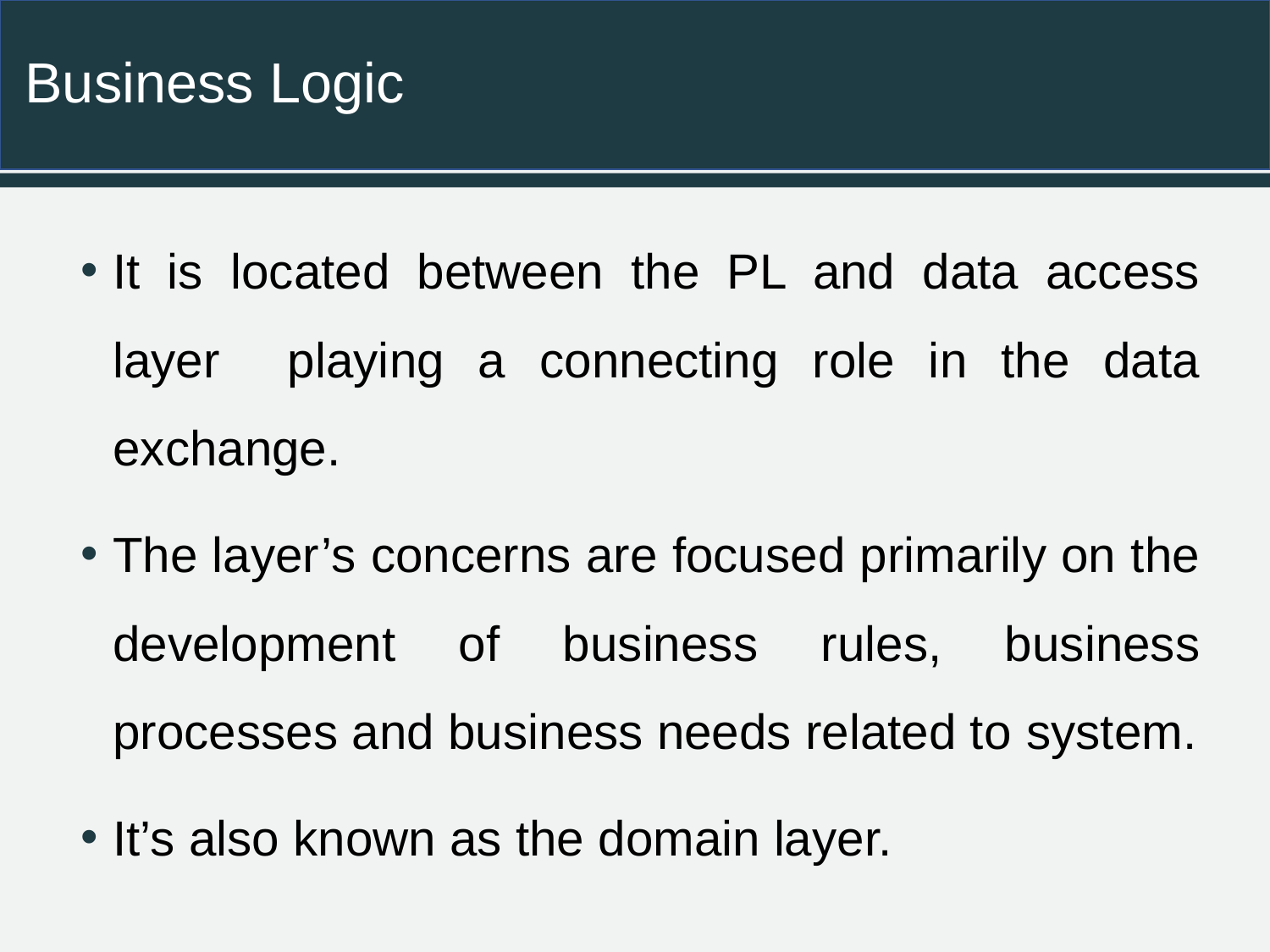

# Business Logic
It is located between the PL and data access layer  playing a connecting role in the data exchange.
The layer’s concerns are focused primarily on the development of business rules, business processes and business needs related to system.
It’s also known as the domain layer.